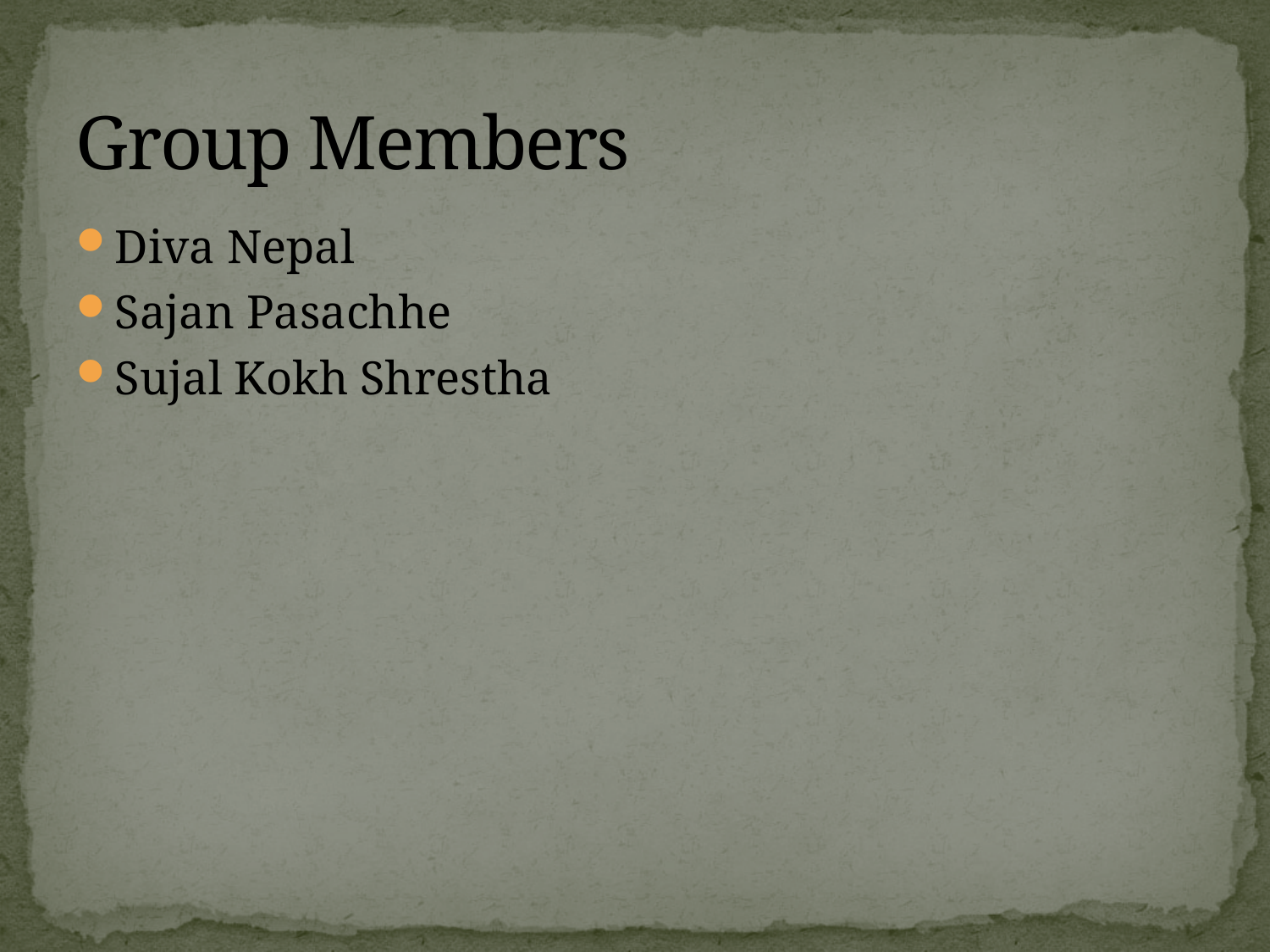

# Group Members
Diva Nepal
Sajan Pasachhe
Sujal Kokh Shrestha